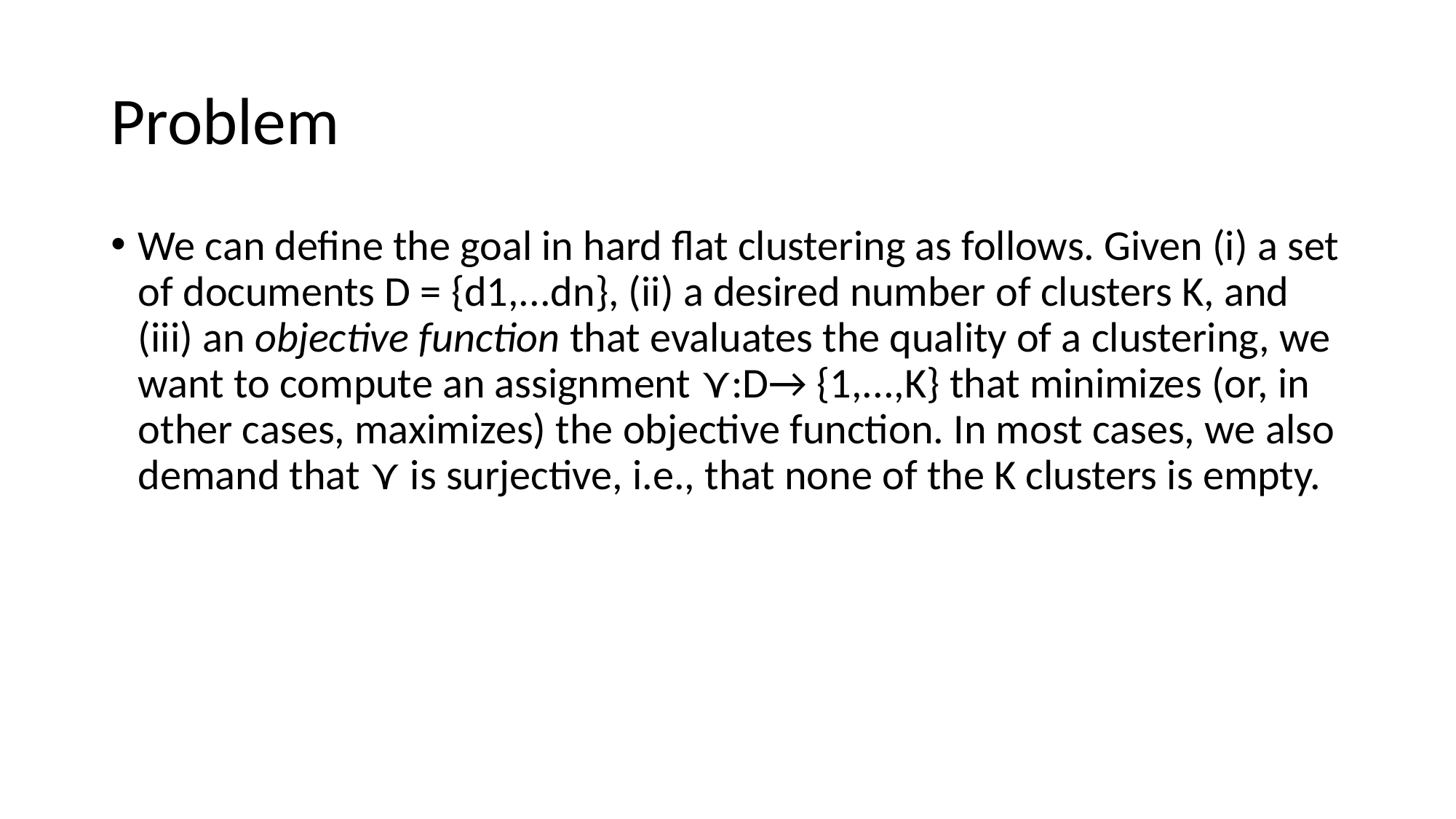

# Problem
We can define the goal in hard flat clustering as follows. Given (i) a set of documents D = {d1,...dn}, (ii) a desired number of clusters K, and (iii) an objective function that evaluates the quality of a clustering, we want to compute an assignment ⋎:D→ {1,...,K} that minimizes (or, in other cases, maximizes) the objective function. In most cases, we also demand that ⋎ is surjective, i.e., that none of the K clusters is empty.